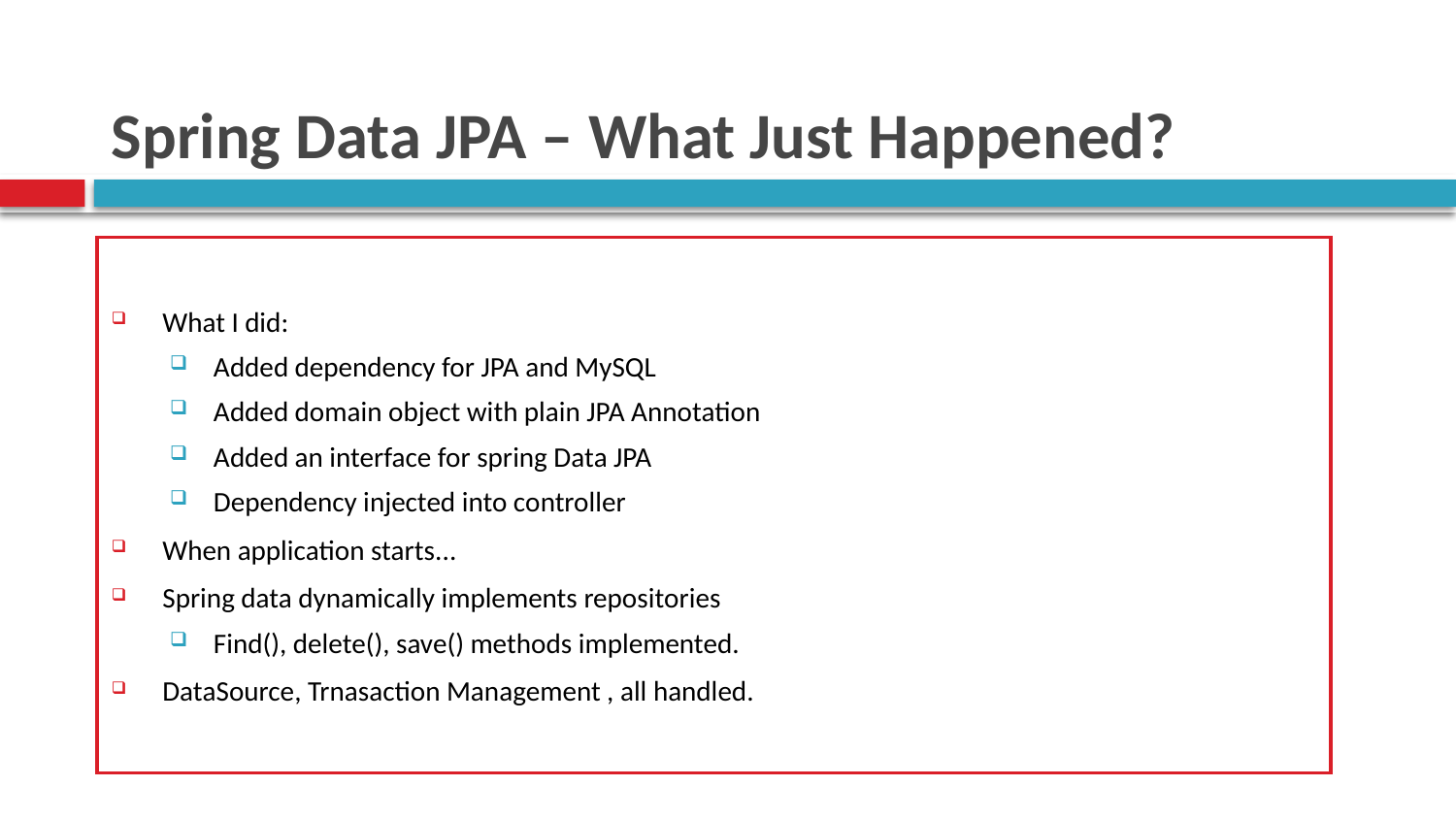

# Spring Data JPA – What Just Happened?
What I did:
Added dependency for JPA and MySQL
Added domain object with plain JPA Annotation
Added an interface for spring Data JPA
Dependency injected into controller
When application starts...
Spring data dynamically implements repositories
Find(), delete(), save() methods implemented.
DataSource, Trnasaction Management , all handled.